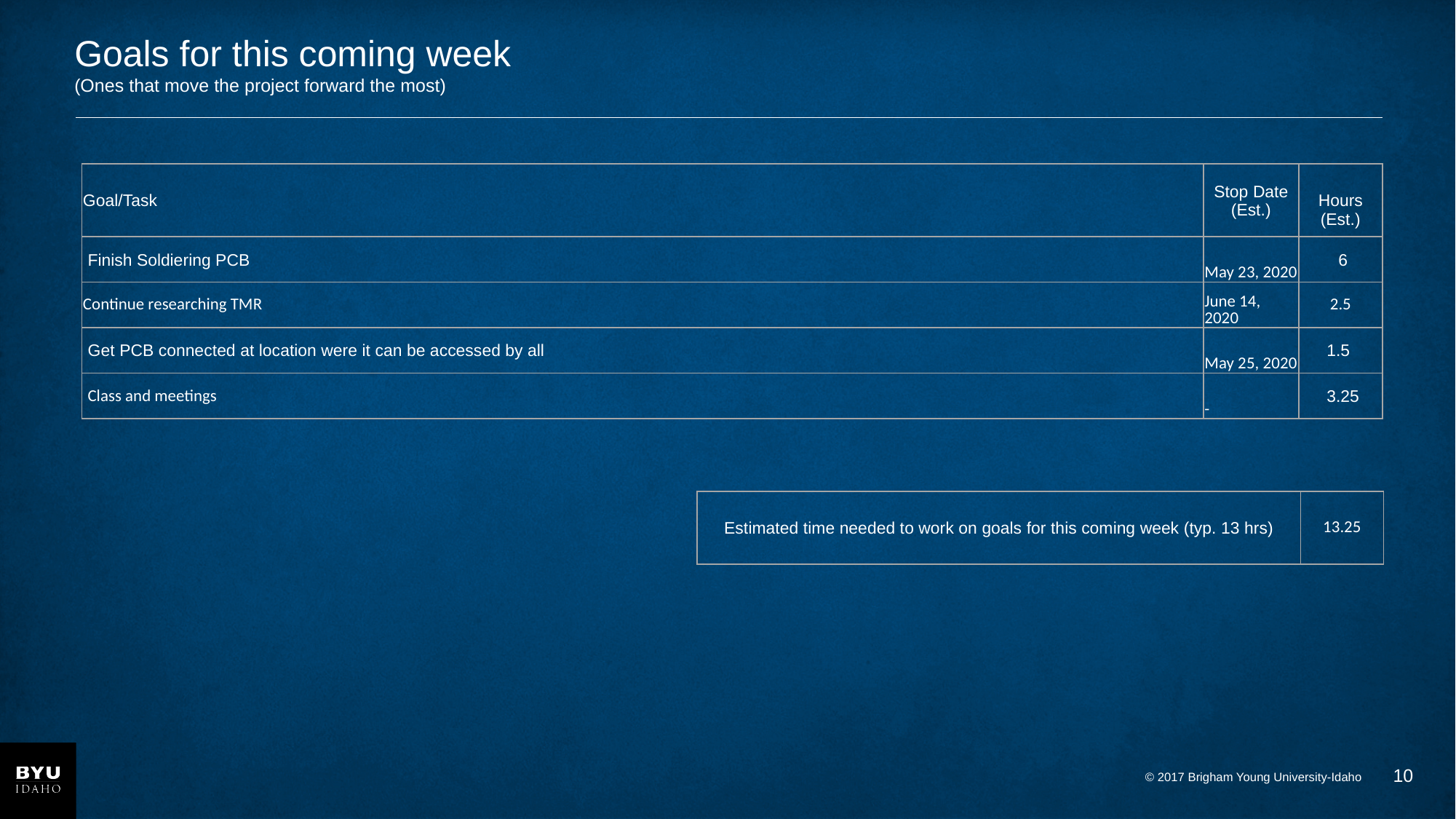

# Goals for this coming week (Ones that move the project forward the most)
| Goal/Task | Stop Date (Est.) | Hours (Est.) |
| --- | --- | --- |
| Finish Soldiering PCB | May 23, 2020 | 6 |
| Continue researching TMR | June 14, 2020 | 2.5 |
| Get PCB connected at location were it can be accessed by all | May 25, 2020 | 1.5 |
| Class and meetings | - | 3.25 |
| Estimated time needed to work on goals for this coming week (typ. 13 hrs) | 13.25 |
| --- | --- |